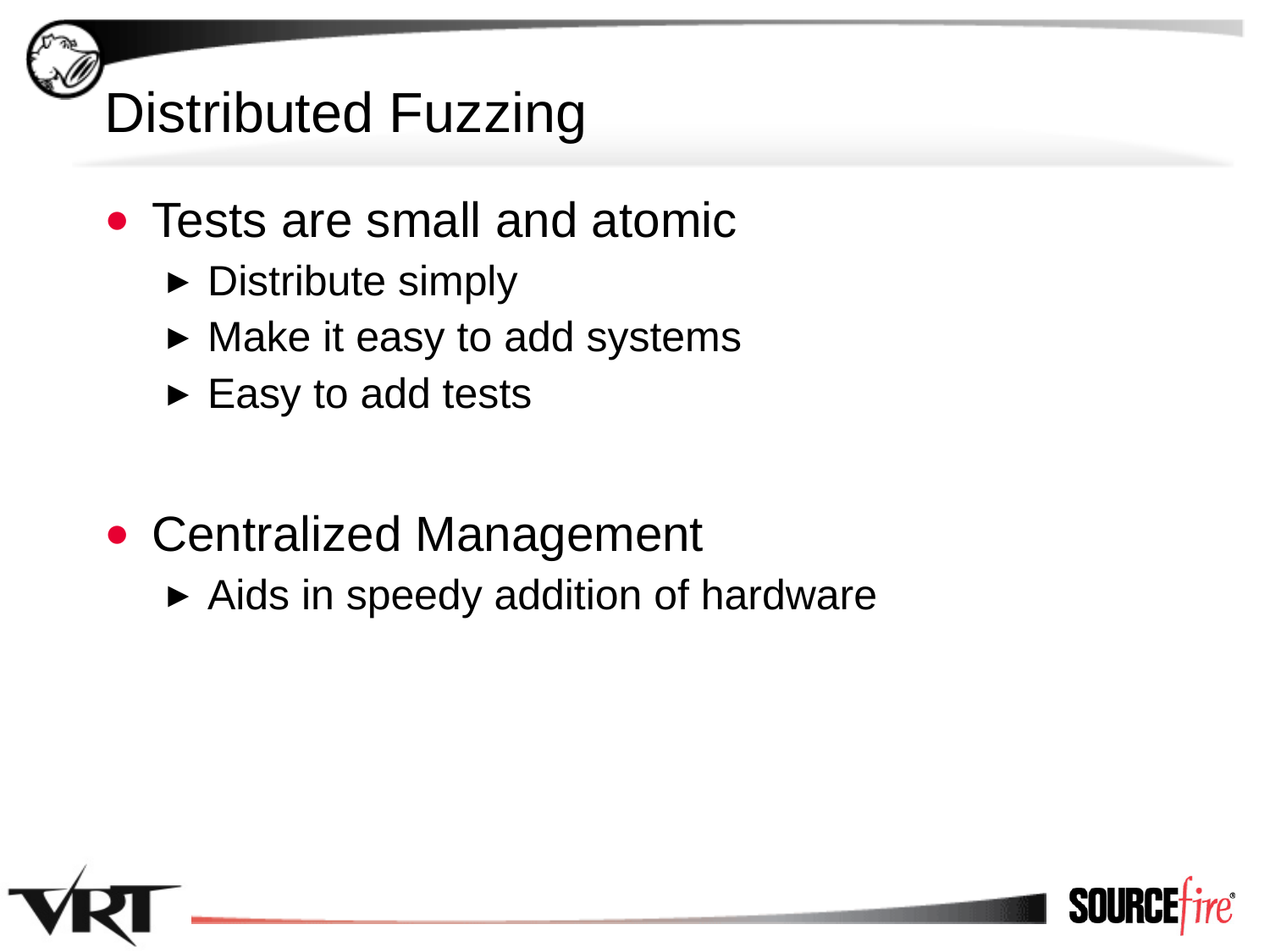

# Distributed Fuzzing
Tests are small and atomic
Distribute simply
Make it easy to add systems
Easy to add tests

Centralized Management
Aids in speedy addition of hardware